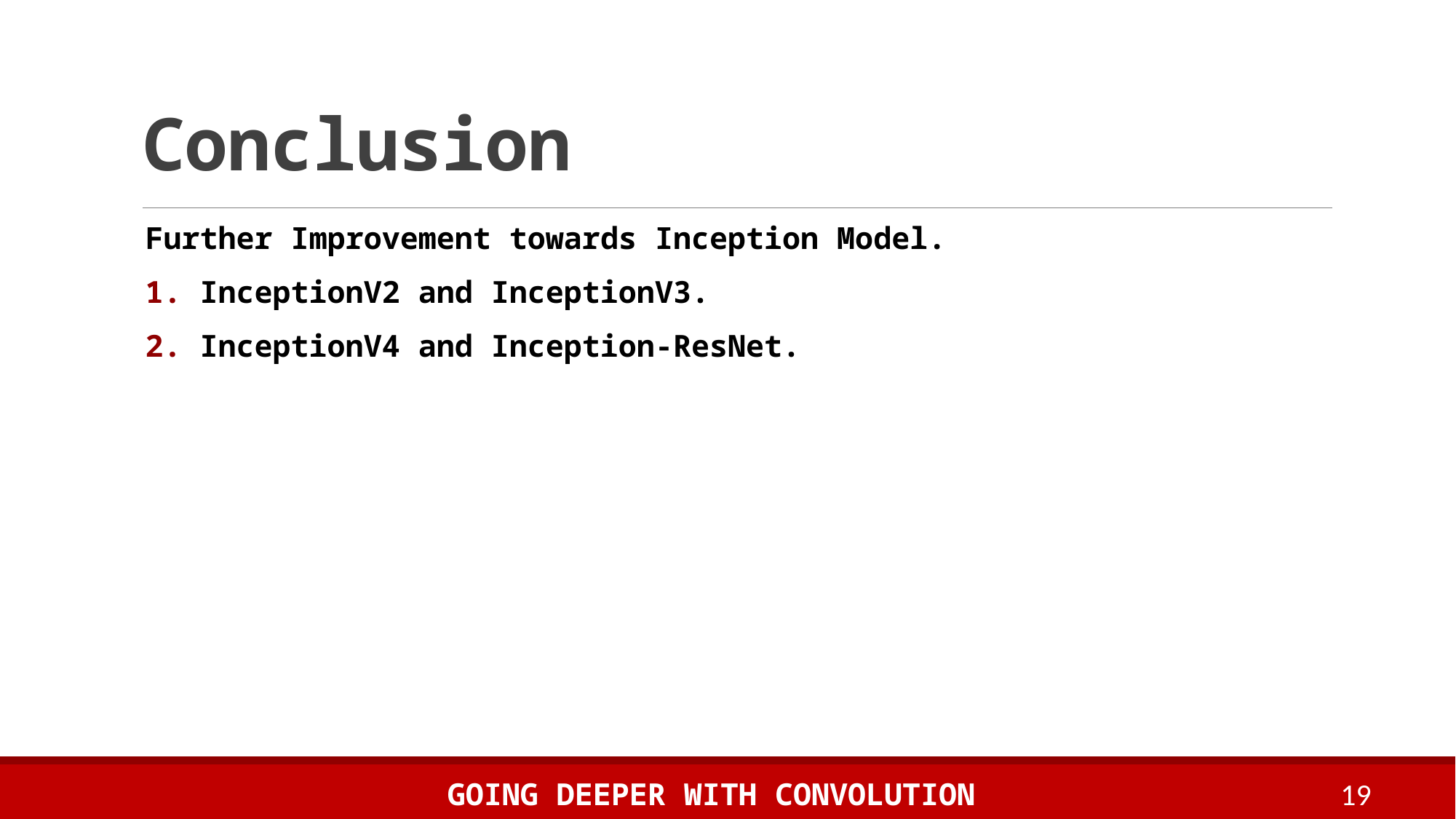

# Conclusion
Further Improvement towards Inception Model.
InceptionV2 and InceptionV3.
InceptionV4 and Inception-ResNet.

Going deeper with convolution
19